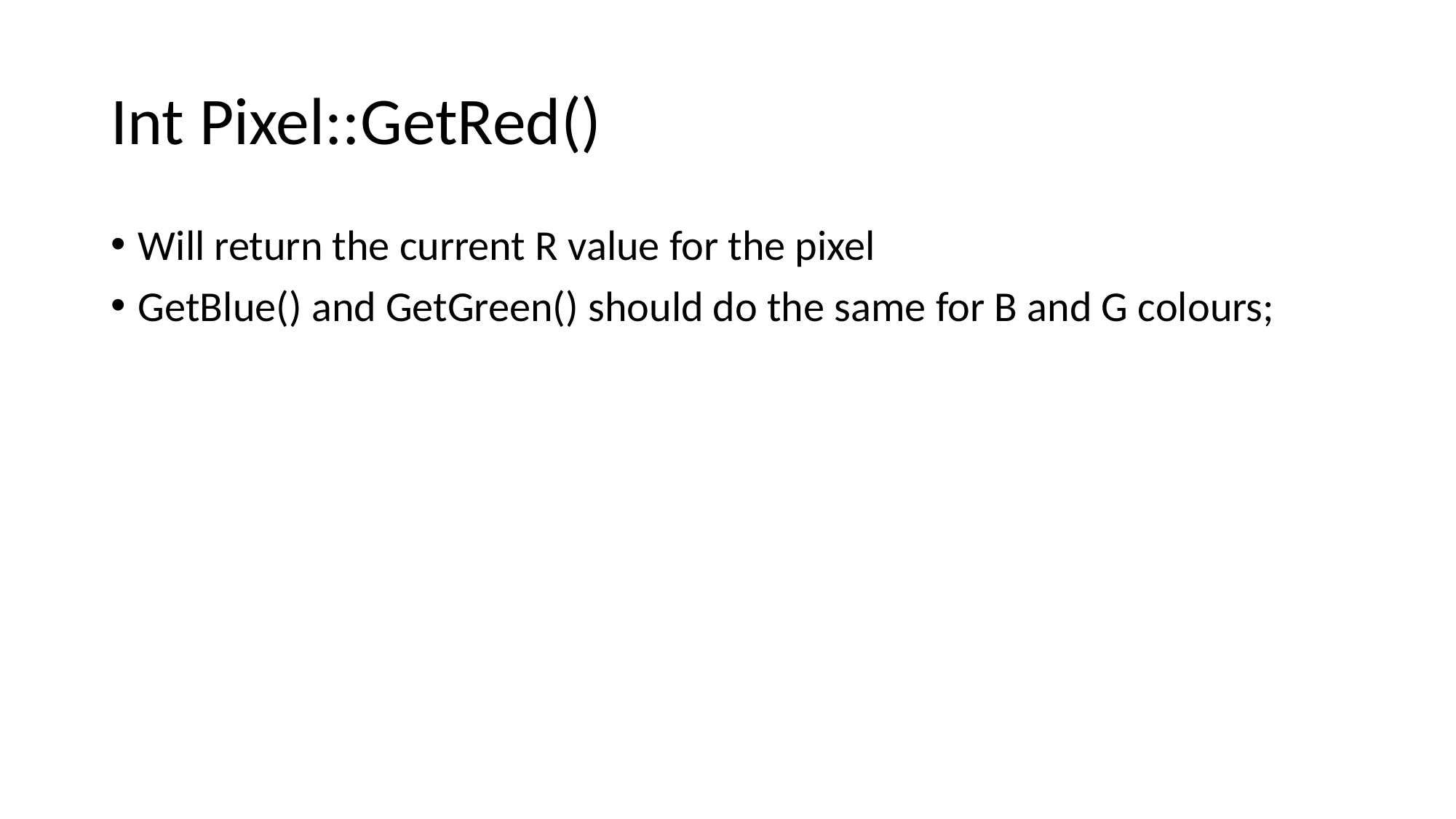

# Int Pixel::GetRed()
Will return the current R value for the pixel
GetBlue() and GetGreen() should do the same for B and G colours;